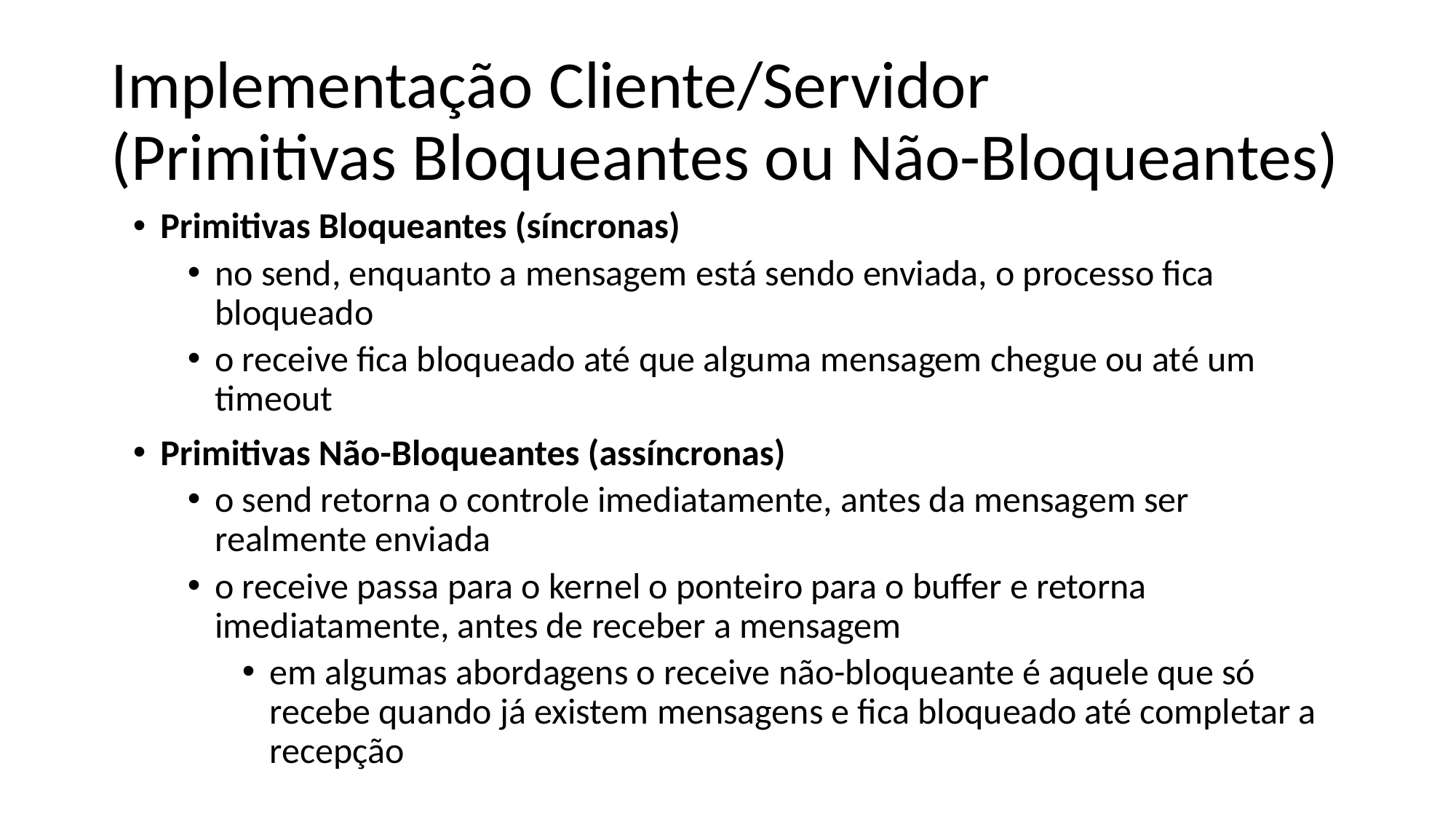

# Implementação Cliente/Servidor (Primitivas Bloqueantes ou Não-Bloqueantes)
Primitivas Bloqueantes (síncronas)
no send, enquanto a mensagem está sendo enviada, o processo fica bloqueado
o receive fica bloqueado até que alguma mensagem chegue ou até um timeout
Primitivas Não-Bloqueantes (assíncronas)
o send retorna o controle imediatamente, antes da mensagem ser realmente enviada
o receive passa para o kernel o ponteiro para o buffer e retorna imediatamente, antes de receber a mensagem
em algumas abordagens o receive não-bloqueante é aquele que só recebe quando já existem mensagens e fica bloqueado até completar a recepção